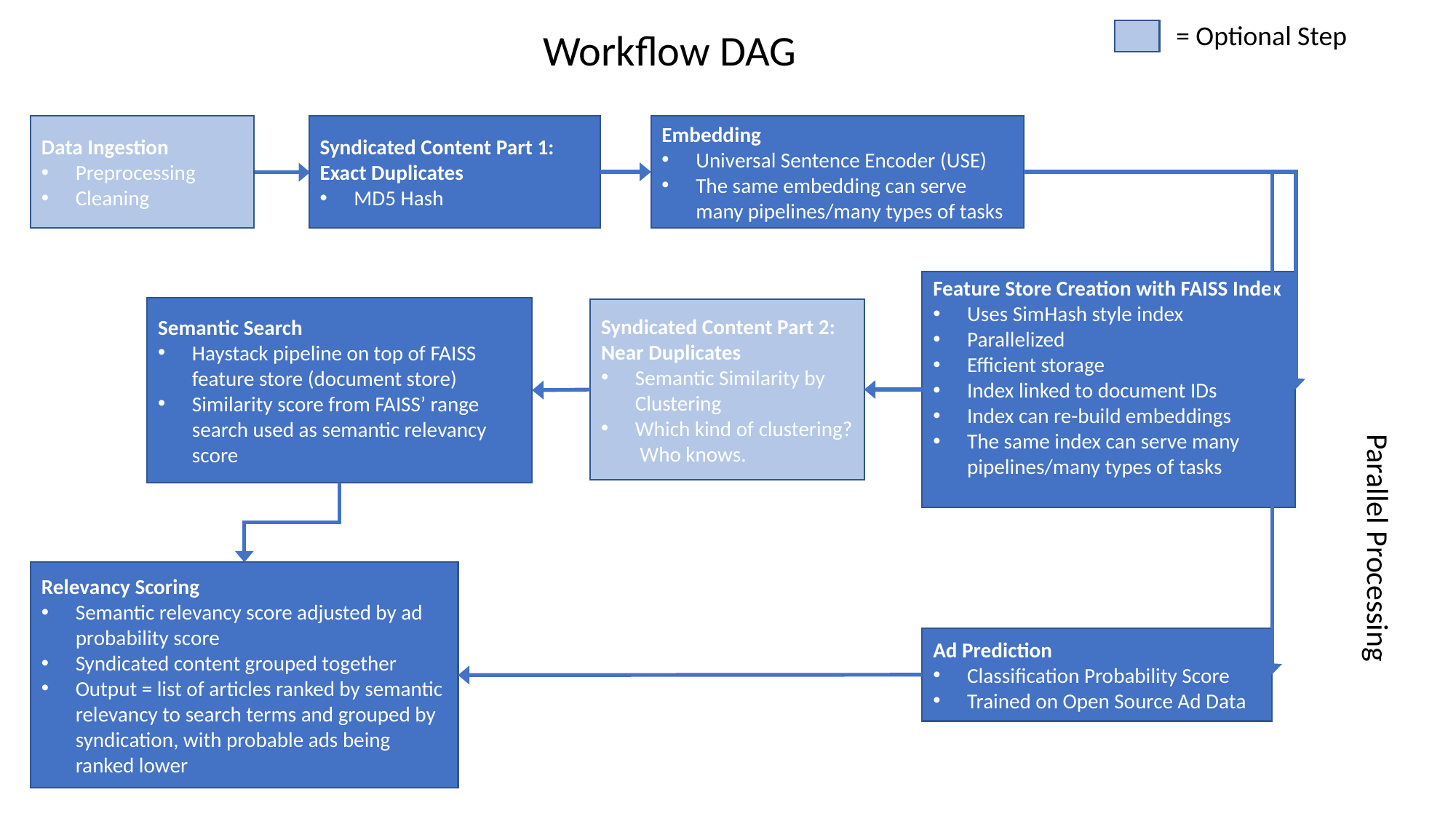

= Optional Step
Workflow DAG

Data Ingestion
Preprocessing
Cleaning

Syndicated Content Part 1: Exact Duplicates
MD5 Hash
Embedding
Universal Sentence Encoder (USE)
The same embedding can serve many pipelines/many types of tasks
Feature Store Creation with FAISS Index
Uses SimHash style index
Parallelized
Efficient storage
Index linked to document IDs
Index can re-build embeddings
The same index can serve many pipelines/many types of tasks

Semantic Search
Haystack pipeline on top of FAISS feature store (document store)
Similarity score from FAISS’ range search used as semantic relevancy score
Syndicated Content Part 2: Near Duplicates
Semantic Similarity by Clustering
Which kind of clustering?  Who knows.
Parallel Processing
Relevancy Scoring
Semantic relevancy score adjusted by ad probability score
Syndicated content grouped together
Output = list of articles ranked by semantic relevancy to search terms and grouped by syndication, with probable ads being ranked lower
Ad Prediction
Classification Probability Score
Trained on Open Source Ad Data